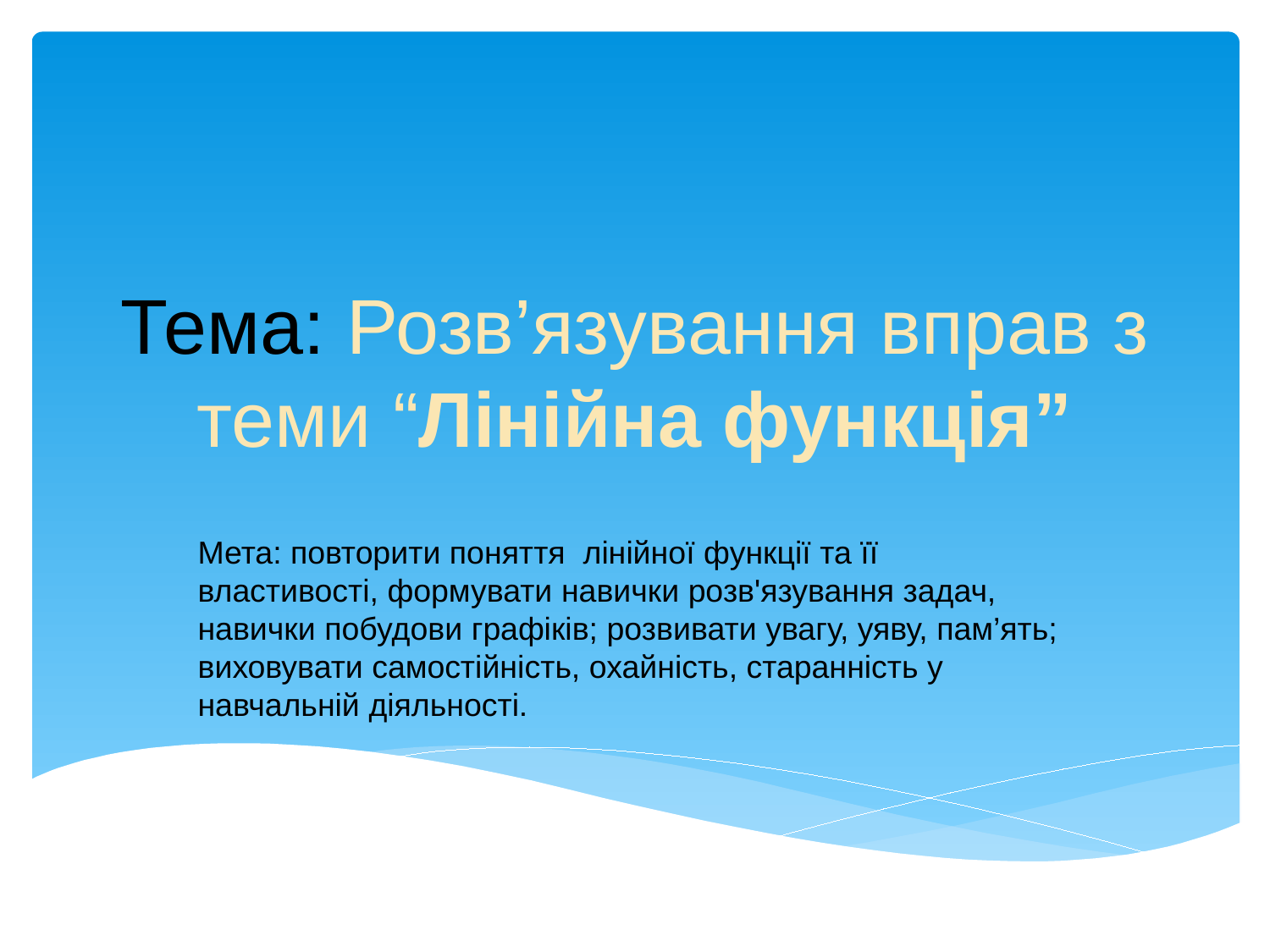

# Тема: Розв’язування вправ з теми “Лінійна функція”
Мета: повторити поняття  лінійної функції та її властивості, формувати навички розв'язування задач, навички побудови графіків; розвивати увагу, уяву, пам’ять; виховувати самостійність, охайність, старанність у навчальній діяльності.